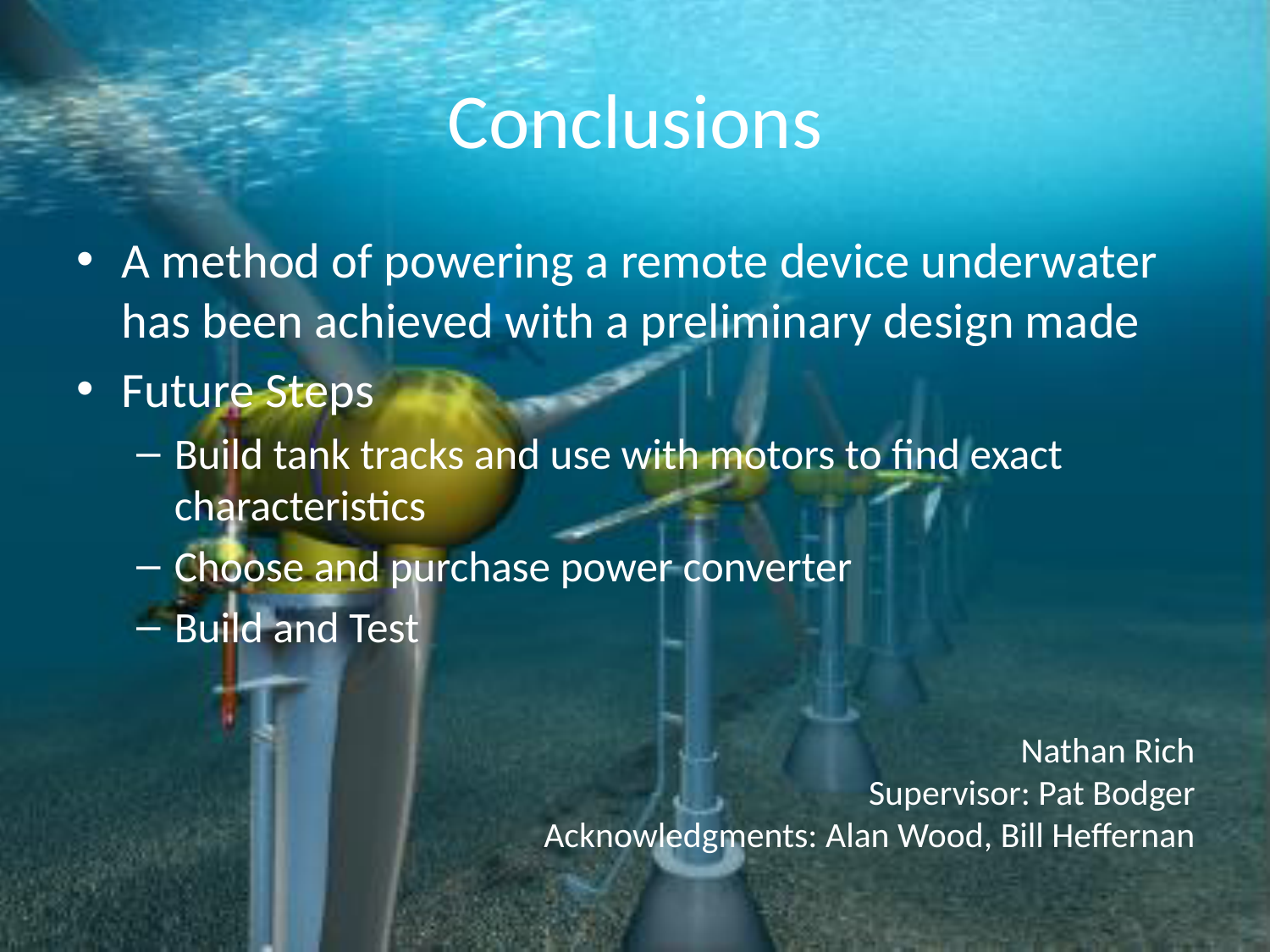

# Conclusions
A method of powering a remote device underwater has been achieved with a preliminary design made
Future Steps
Build tank tracks and use with motors to find exact characteristics
Choose and purchase power converter
Build and Test

Nathan Rich
Supervisor: Pat Bodger
Acknowledgments: Alan Wood, Bill Heffernan